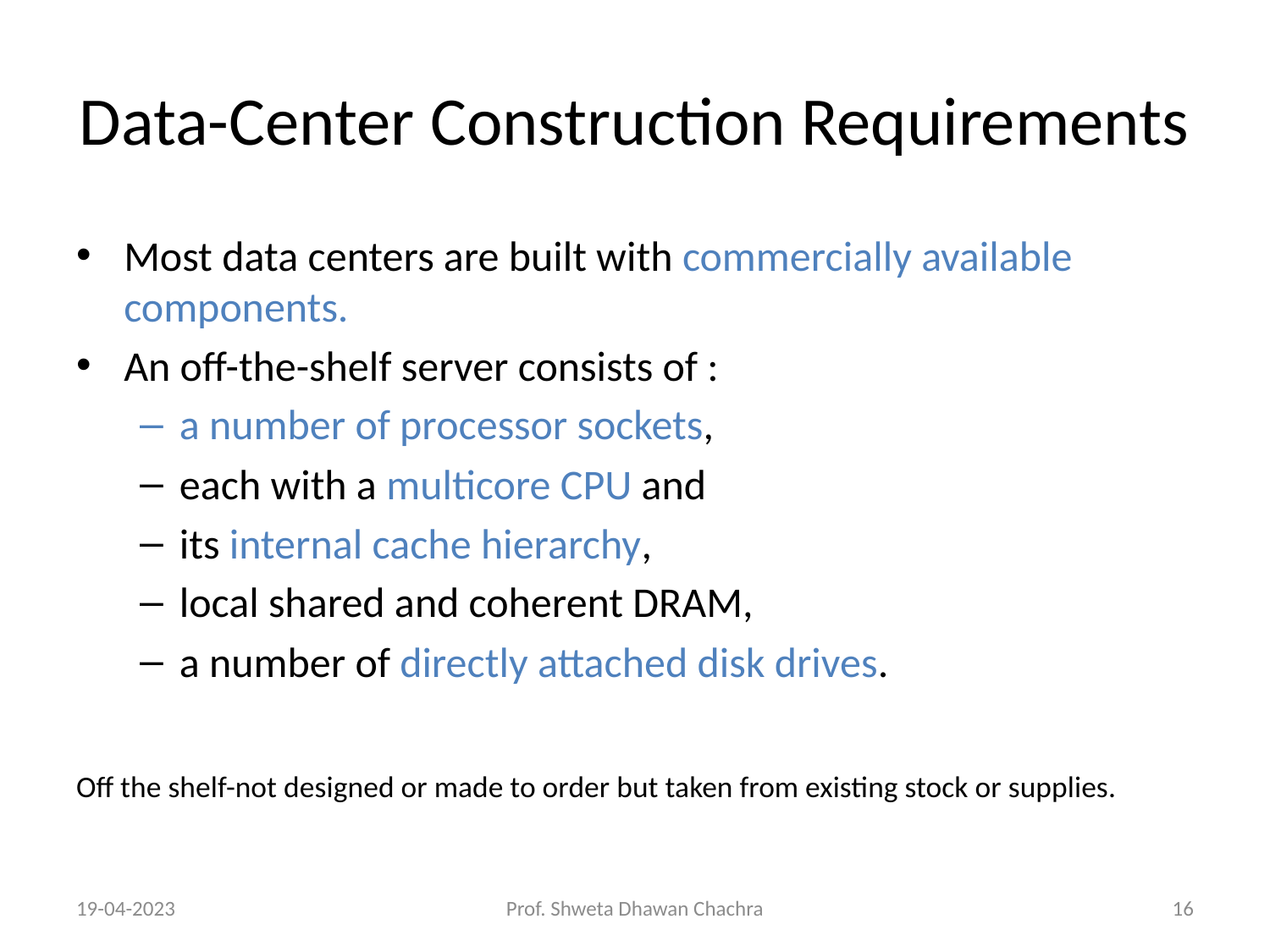

# Data-Center Construction Requirements
Most data centers are built with commercially available components.
An off-the-shelf server consists of :
a number of processor sockets,
each with a multicore CPU and
its internal cache hierarchy,
local shared and coherent DRAM,
a number of directly attached disk drives.

Off the shelf-not designed or made to order but taken from existing stock or supplies.
19-04-2023
Prof. Shweta Dhawan Chachra
16